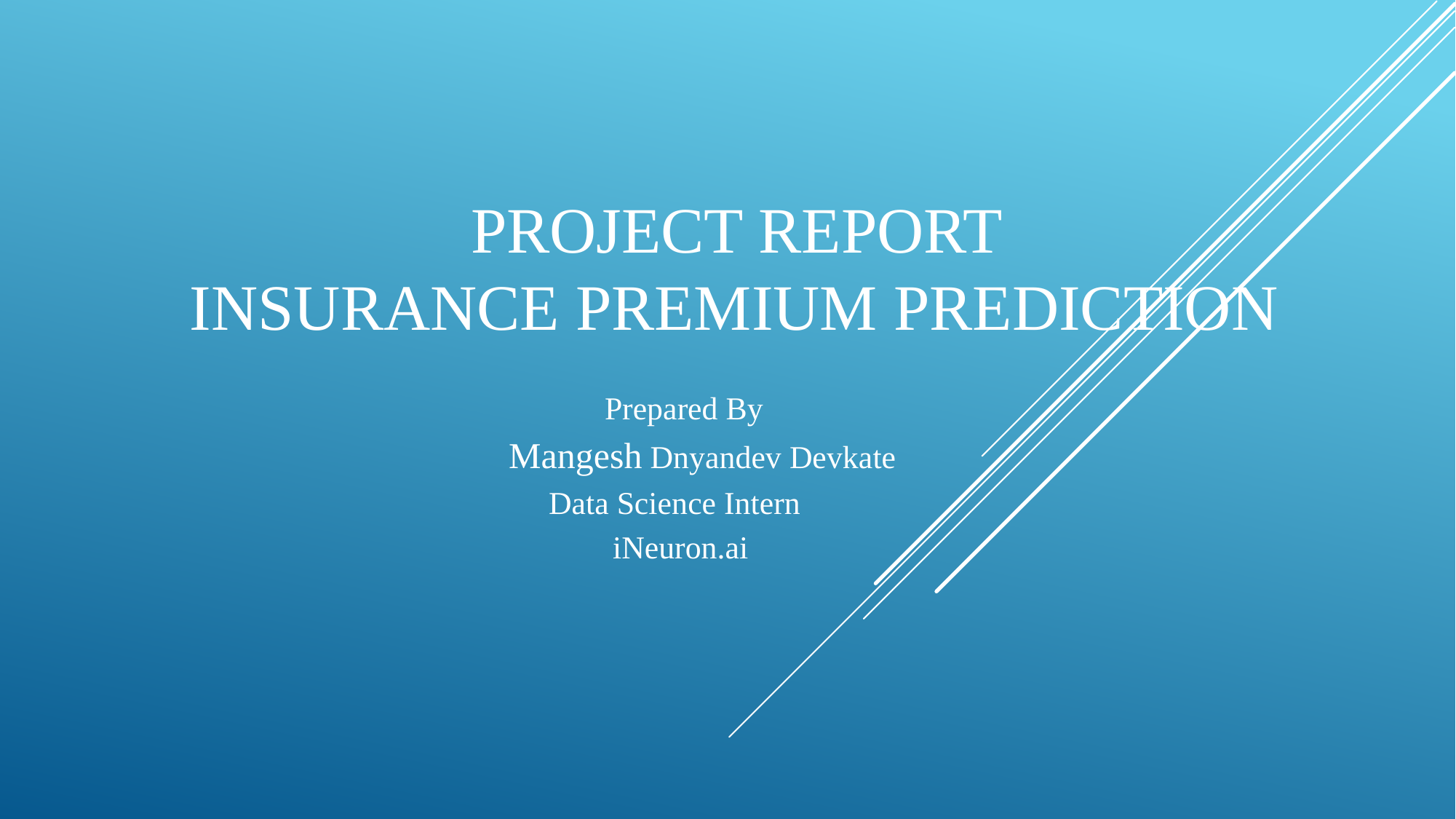

# Project Report Insurance Premium Prediction
                       Prepared By
           Mangesh Dnyandev Devkate
                Data Science Intern
                        iNeuron.ai